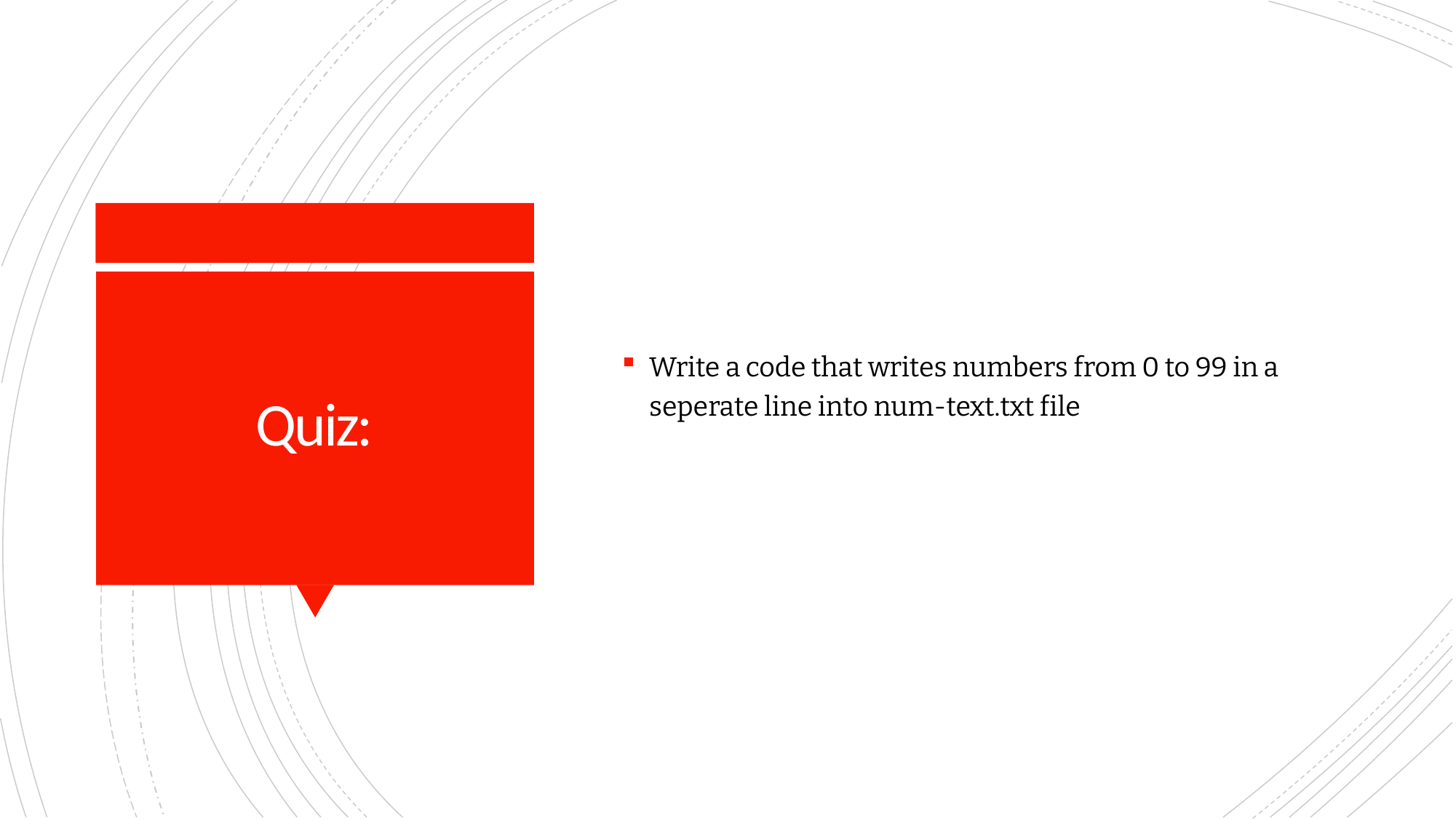

Write a code that writes numbers from 0 to 99 in a seperate line into num-text.txt file

# Quiz: